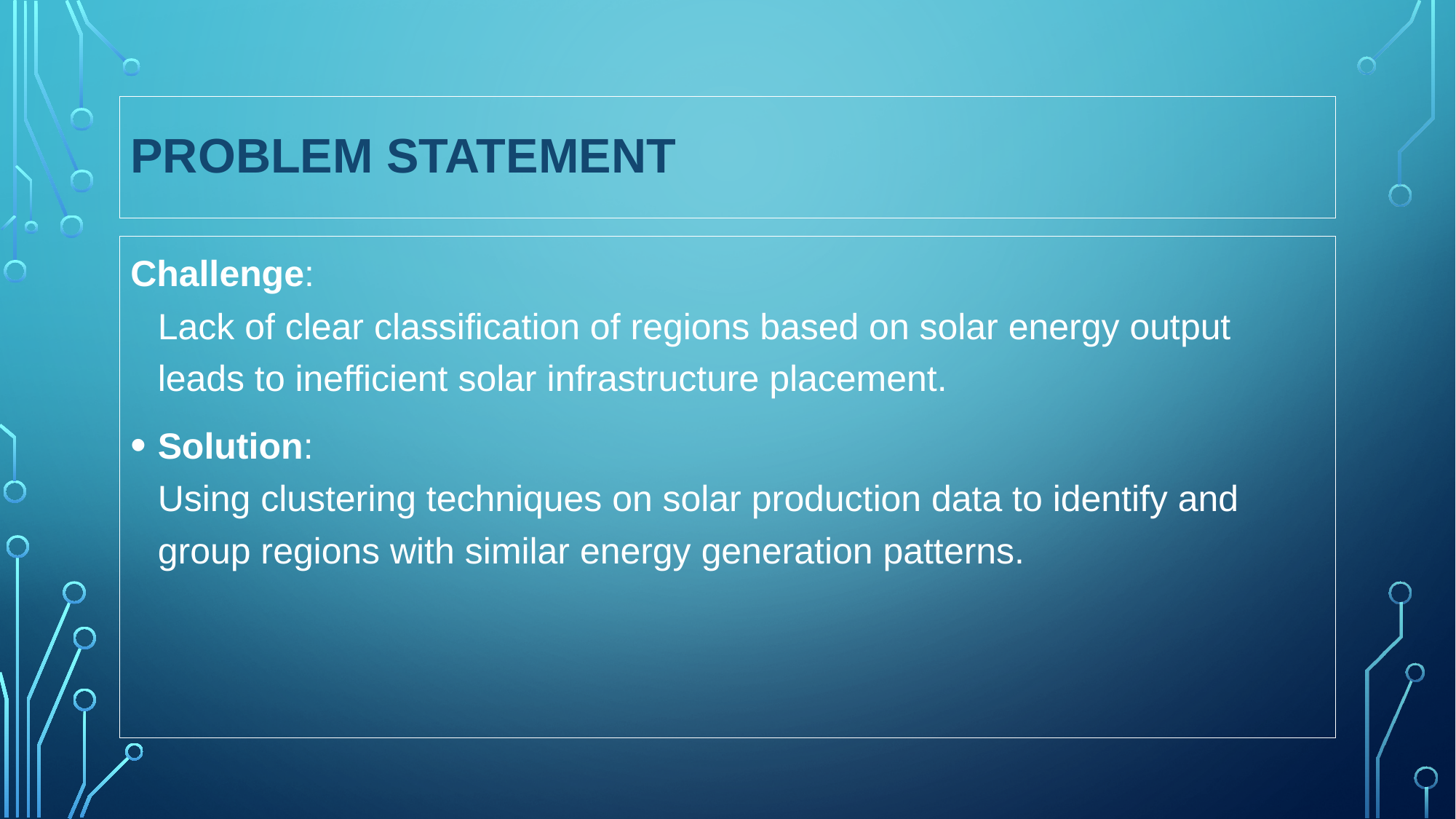

# Problem Statement
Challenge:
Lack of clear classification of regions based on solar energy output leads to inefficient solar infrastructure placement.
Solution:
Using clustering techniques on solar production data to identify and group regions with similar energy generation patterns.